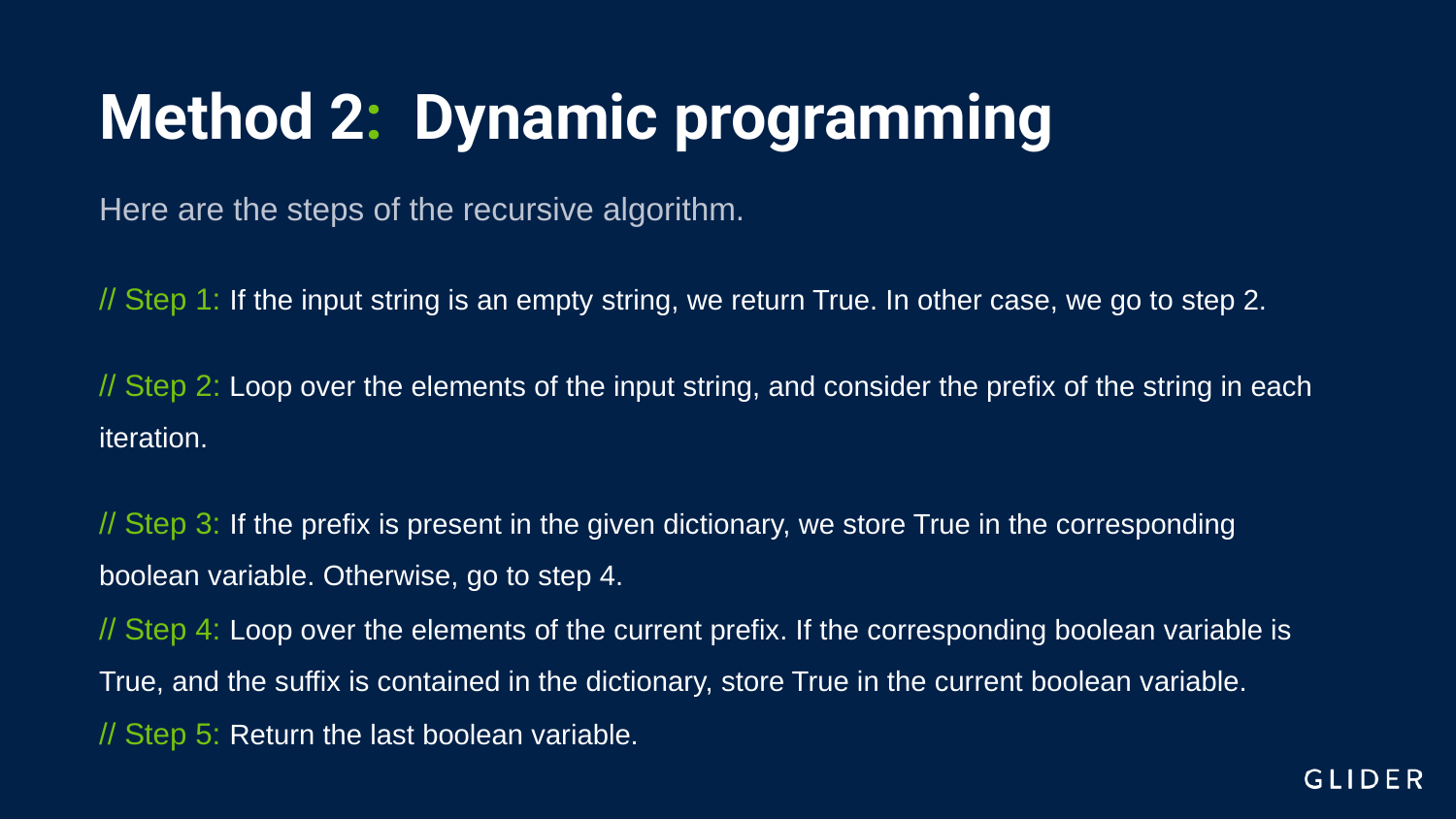

# Method 2:  Dynamic programming

Here are the steps of the recursive algorithm.
// Step 1: If the input string is an empty string, we return True. In other case, we go to step 2.
// Step 2: Loop over the elements of the input string, and consider the prefix of the string in each iteration.
// Step 3: If the prefix is present in the given dictionary, we store True in the corresponding boolean variable. Otherwise, go to step 4.
// Step 4: Loop over the elements of the current prefix. If the corresponding boolean variable is True, and the suffix is contained in the dictionary, store True in the current boolean variable.
// Step 5: Return the last boolean variable.